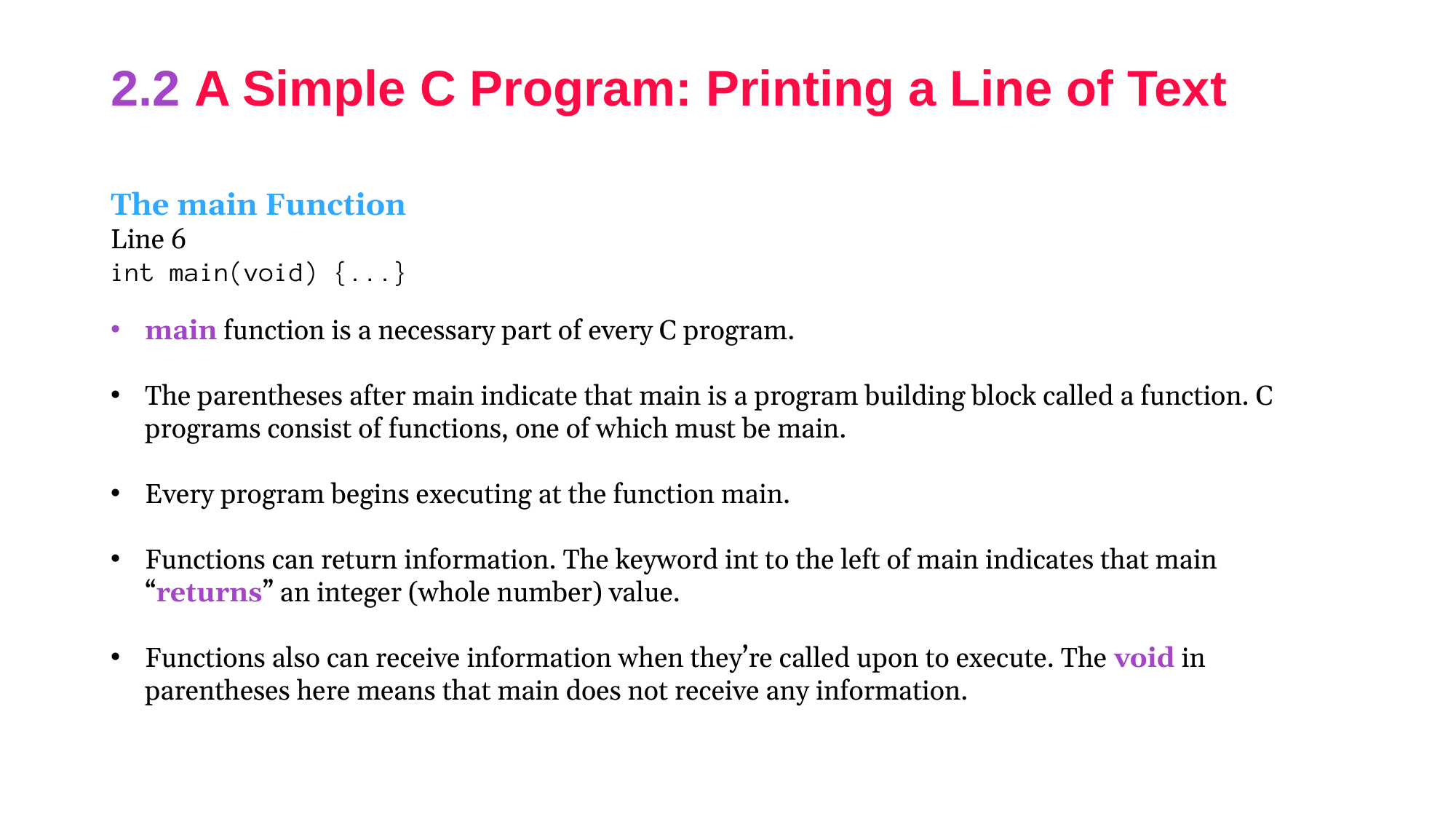

# 2.2 A Simple C Program: Printing a Line of Text
The main Function
Line 6
int main(void) {...}

main function is a necessary part of every C program.

The parentheses after main indicate that main is a program building block called a function. C programs consist of functions, one of which must be main.

Every program begins executing at the function main.

Functions can return information. The keyword int to the left of main indicates that main “returns” an integer (whole number) value.

Functions also can receive information when they’re called upon to execute. The void in parentheses here means that main does not receive any information.